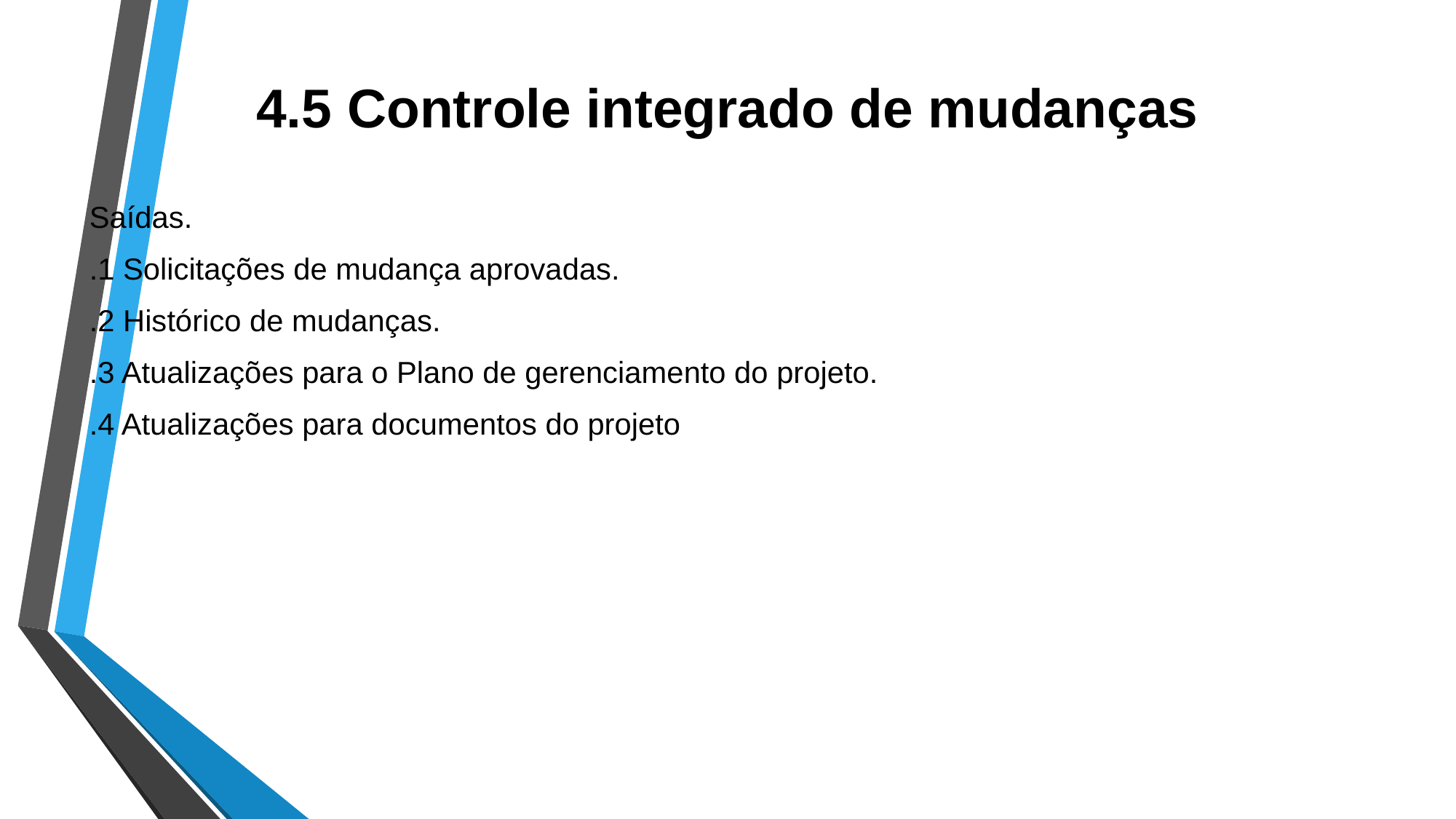

# 4.5 Controle integrado de mudanças
Saídas.
.1 Solicitações de mudança aprovadas.
.2 Histórico de mudanças.
.3 Atualizações para o Plano de gerenciamento do projeto.
.4 Atualizações para documentos do projeto